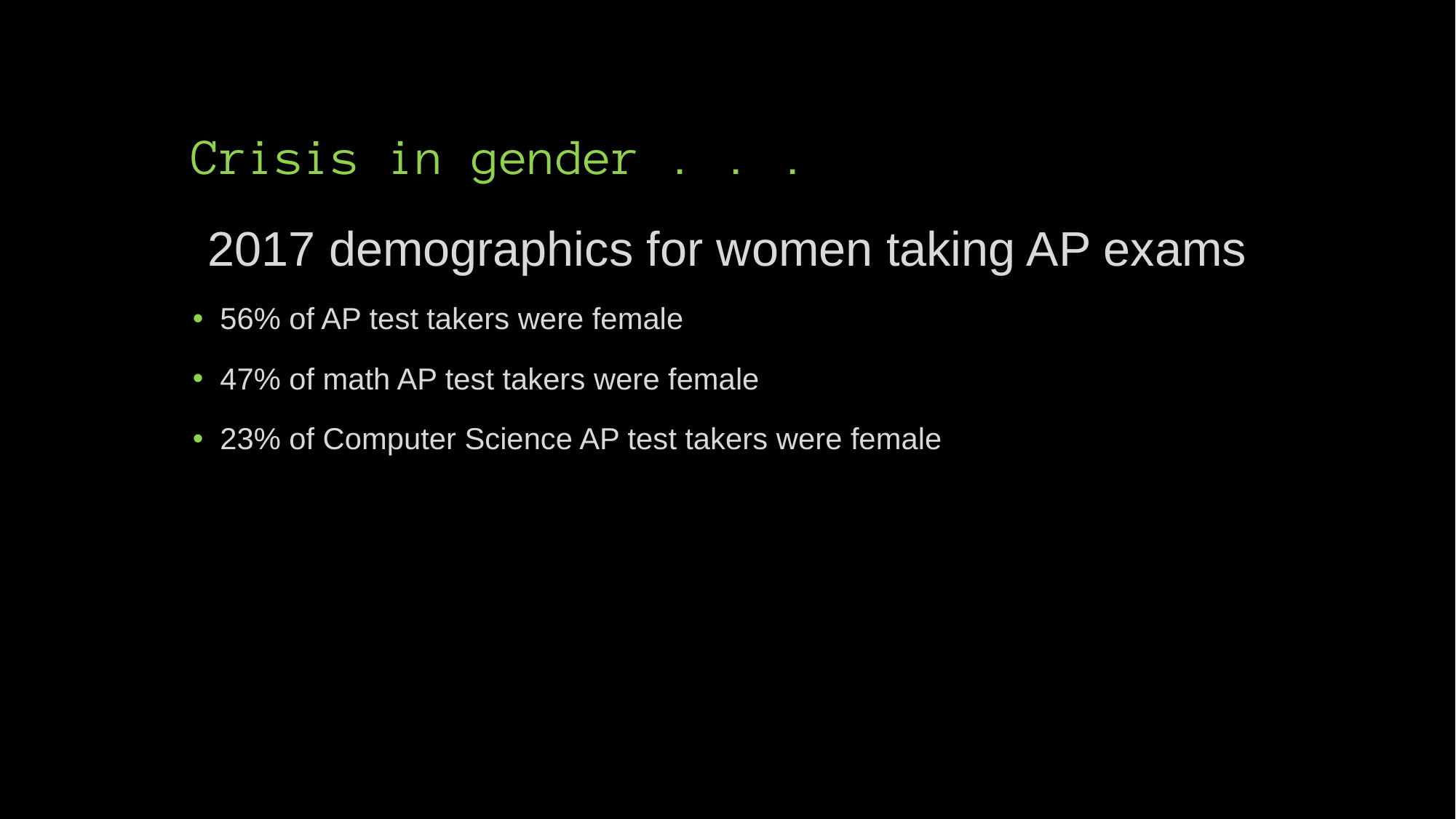

# Crisis in gender . . .
2017 demographics for women taking AP exams
56% of AP test takers were female
47% of math AP test takers were female
23% of Computer Science AP test takers were female